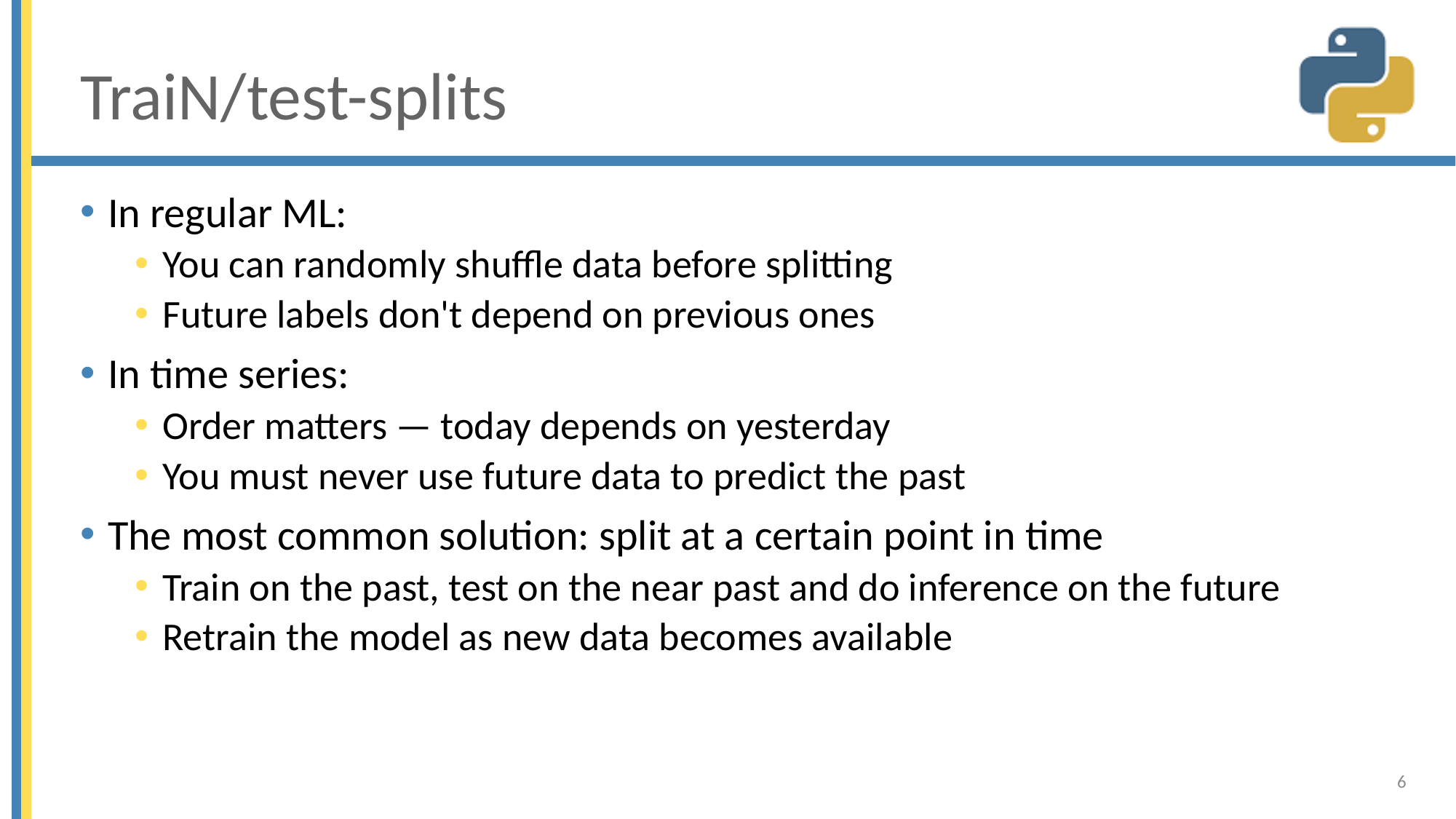

# TraiN/test-splits
In regular ML:
You can randomly shuffle data before splitting
Future labels don't depend on previous ones
In time series:
Order matters — today depends on yesterday
You must never use future data to predict the past
The most common solution: split at a certain point in time
Train on the past, test on the near past and do inference on the future
Retrain the model as new data becomes available
6